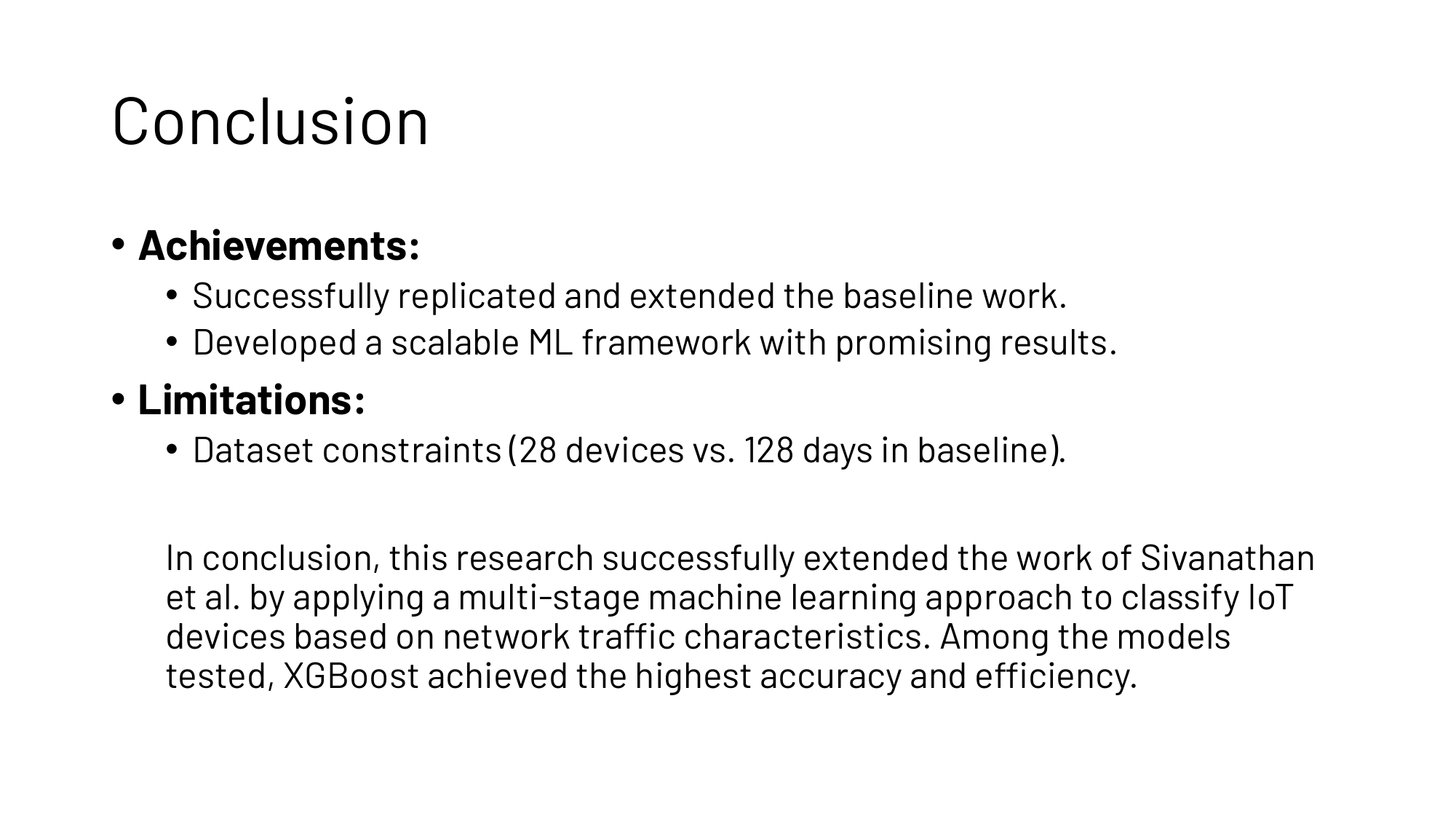

# Conclusion
Achievements:
Successfully replicated and extended the baseline work.
Developed a scalable ML framework with promising results.
Limitations:
Dataset constraints (28 devices vs. 128 days in baseline).

In conclusion, this research successfully extended the work of Sivanathan et al. by applying a multi-stage machine learning approach to classify IoT devices based on network traffic characteristics. Among the models tested, XGBoost achieved the highest accuracy and efficiency.